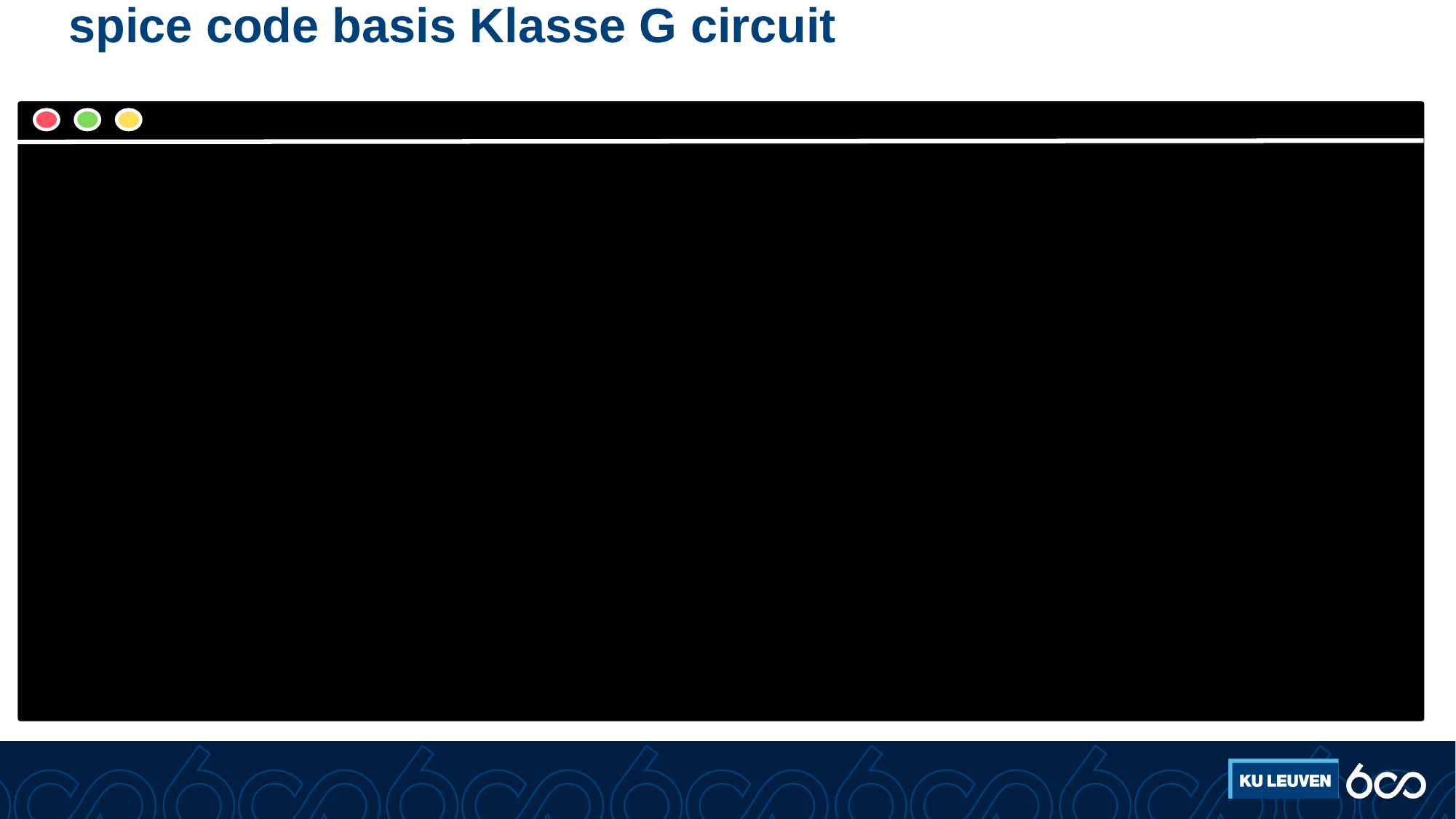

# spice code basis Klasse G circuit
Q2s 7 13 2 QPNPQ2h 6 1 7 QPNP*Dpos 5 9 DNOMDneg 7 4 DNOM**compensatie VsatDb1 1 12 DNOMDb4 13 1 DNOM** Load resistance